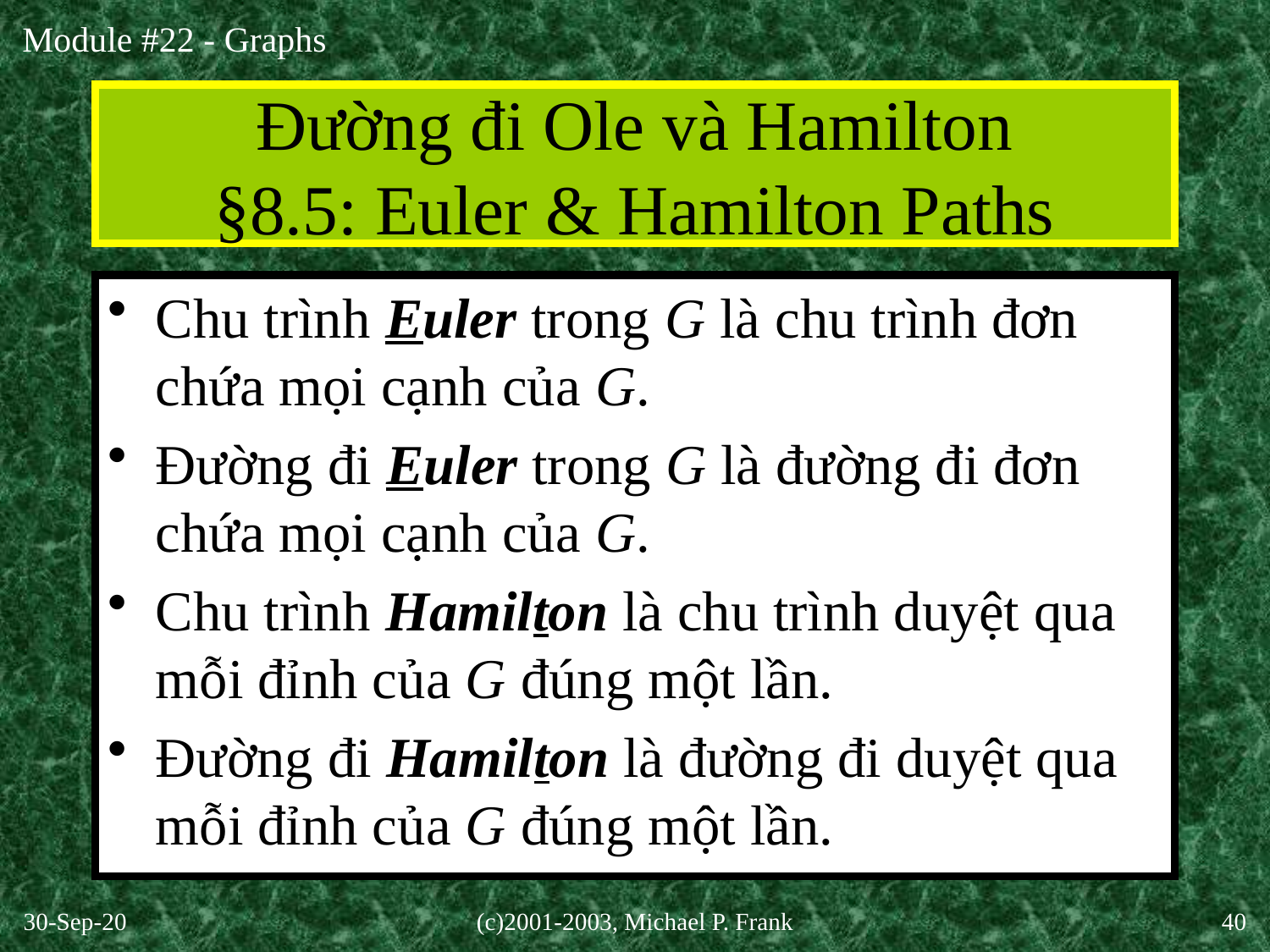

# Đường đi Ole và Hamilton §8.5: Euler & Hamilton Paths
Chu trình Euler trong G là chu trình đơn chứa mọi cạnh của G.
Đường đi Euler trong G là đường đi đơn chứa mọi cạnh của G.
Chu trình Hamilton là chu trình duyệt qua mỗi đỉnh của G đúng một lần.
Đường đi Hamilton là đường đi duyệt qua mỗi đỉnh của G đúng một lần.
30-Sep-20
(c)2001-2003, Michael P. Frank
40